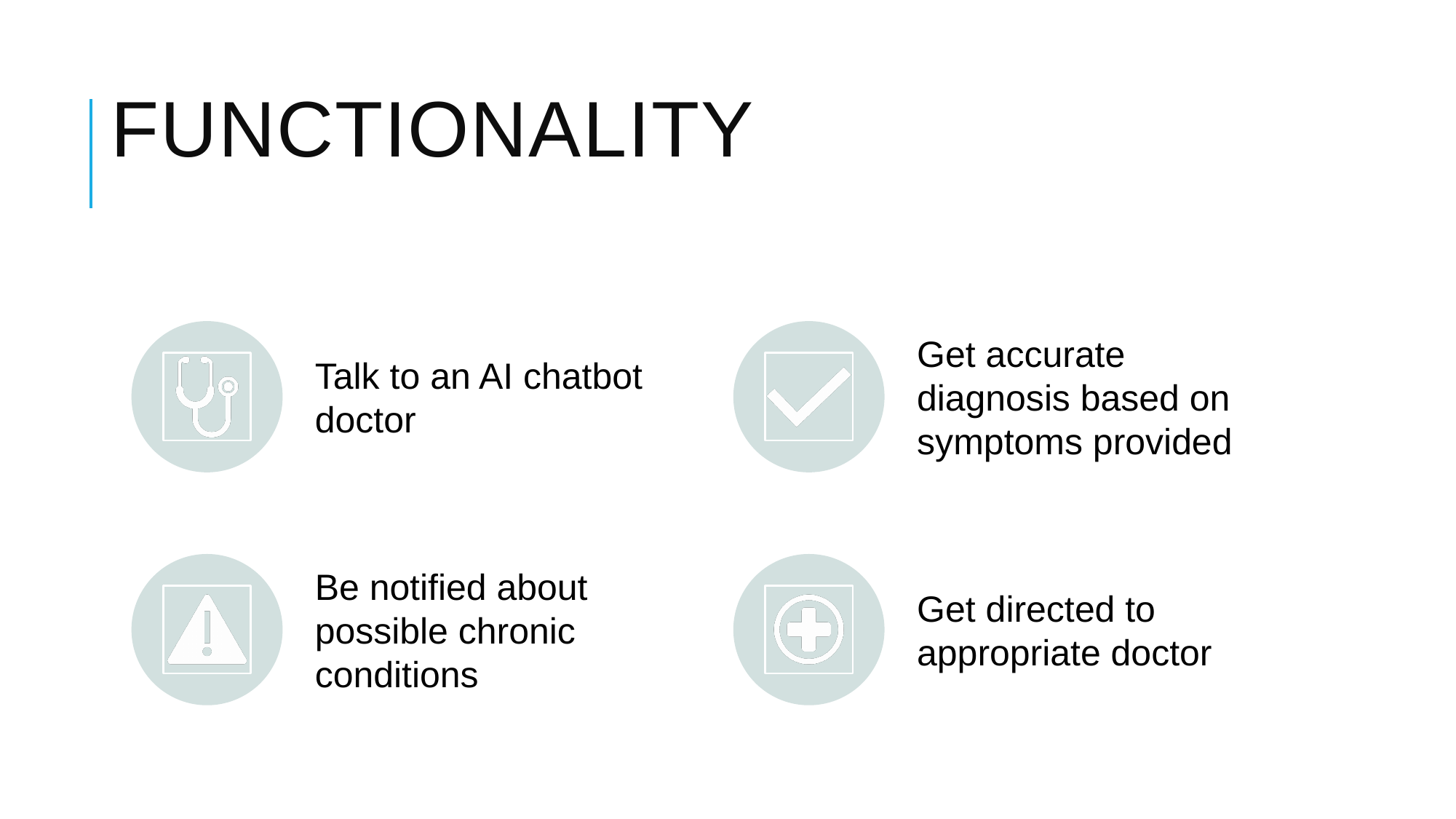

# Functionality
Talk to an AI chatbot doctor
Get accurate diagnosis based on symptoms provided
Be notified about possible chronic conditions
Get directed to appropriate doctor